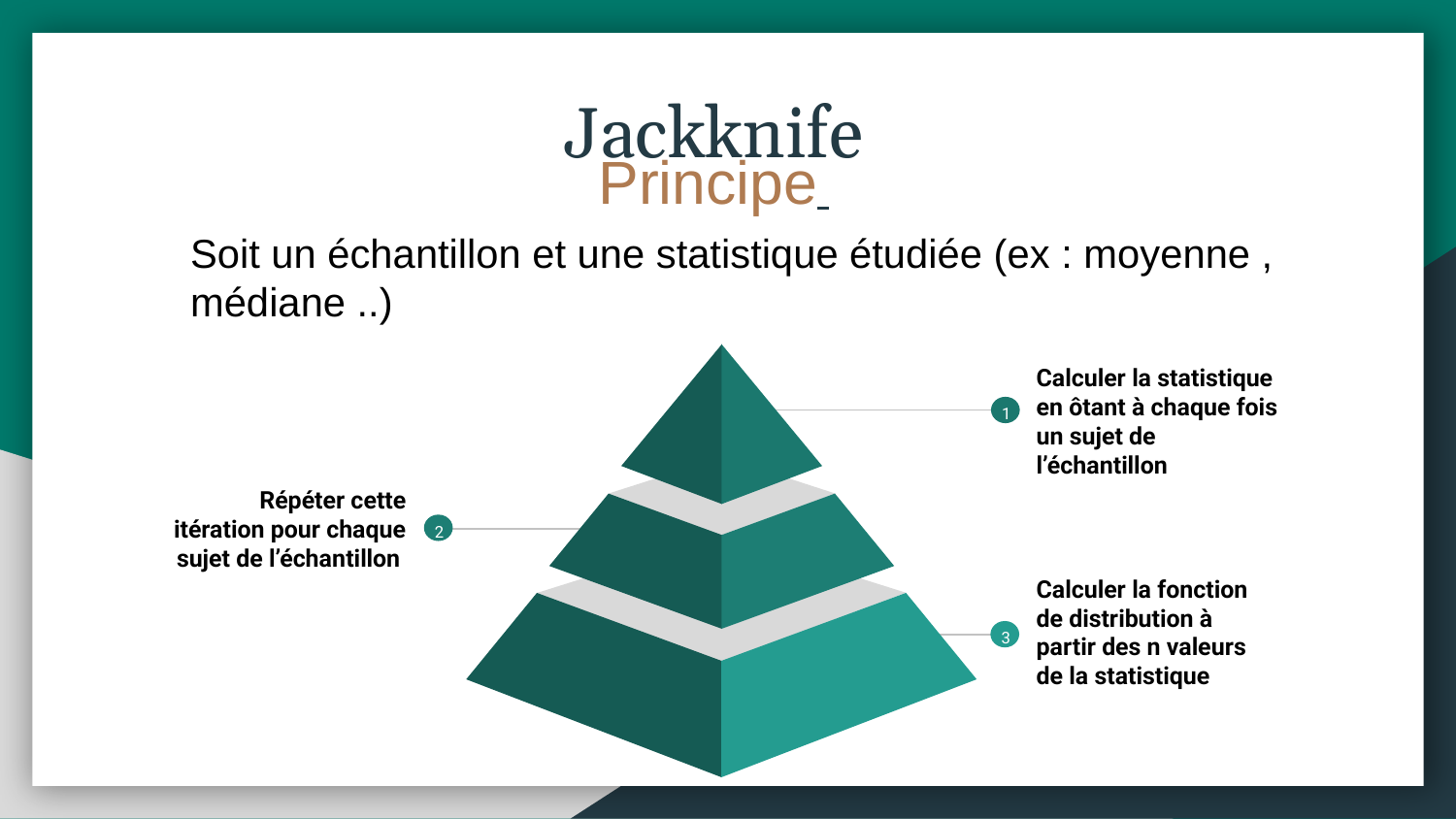

Jackknife
Principe
Soit un échantillon et une statistique étudiée (ex : moyenne , médiane ..)
Calculer la statistique en ôtant à chaque fois un sujet de l’échantillon
1

Répéter cette itération pour chaque sujet de l’échantillon
2

Calculer la fonction de distribution à partir des n valeurs de la statistique
3